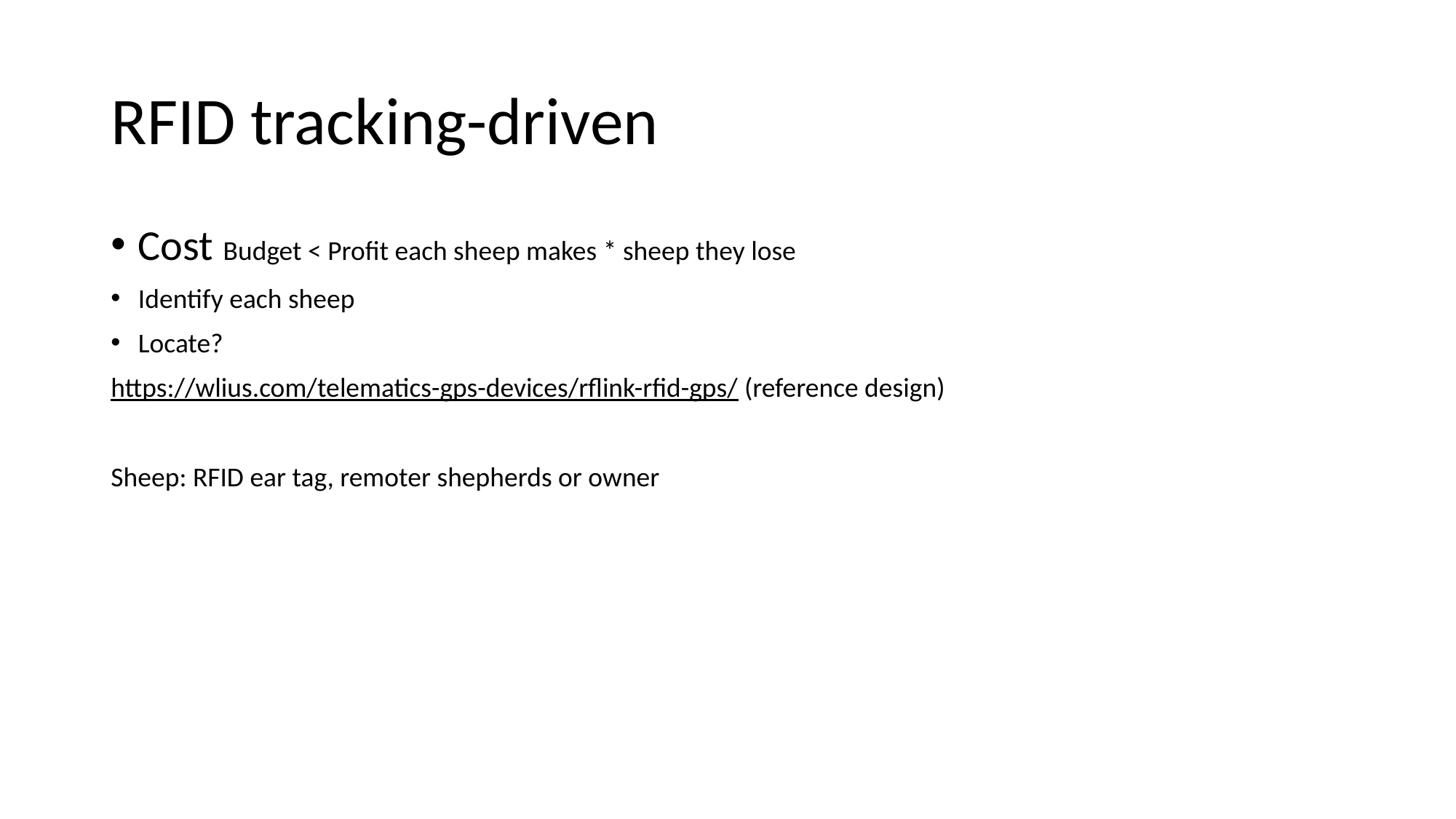

# RFID tracking-driven
Cost Budget < Profit each sheep makes * sheep they lose
Identify each sheep
Locate?
https://wlius.com/telematics-gps-devices/rflink-rfid-gps/ (reference design)

Sheep: RFID ear tag, remoter shepherds or owner